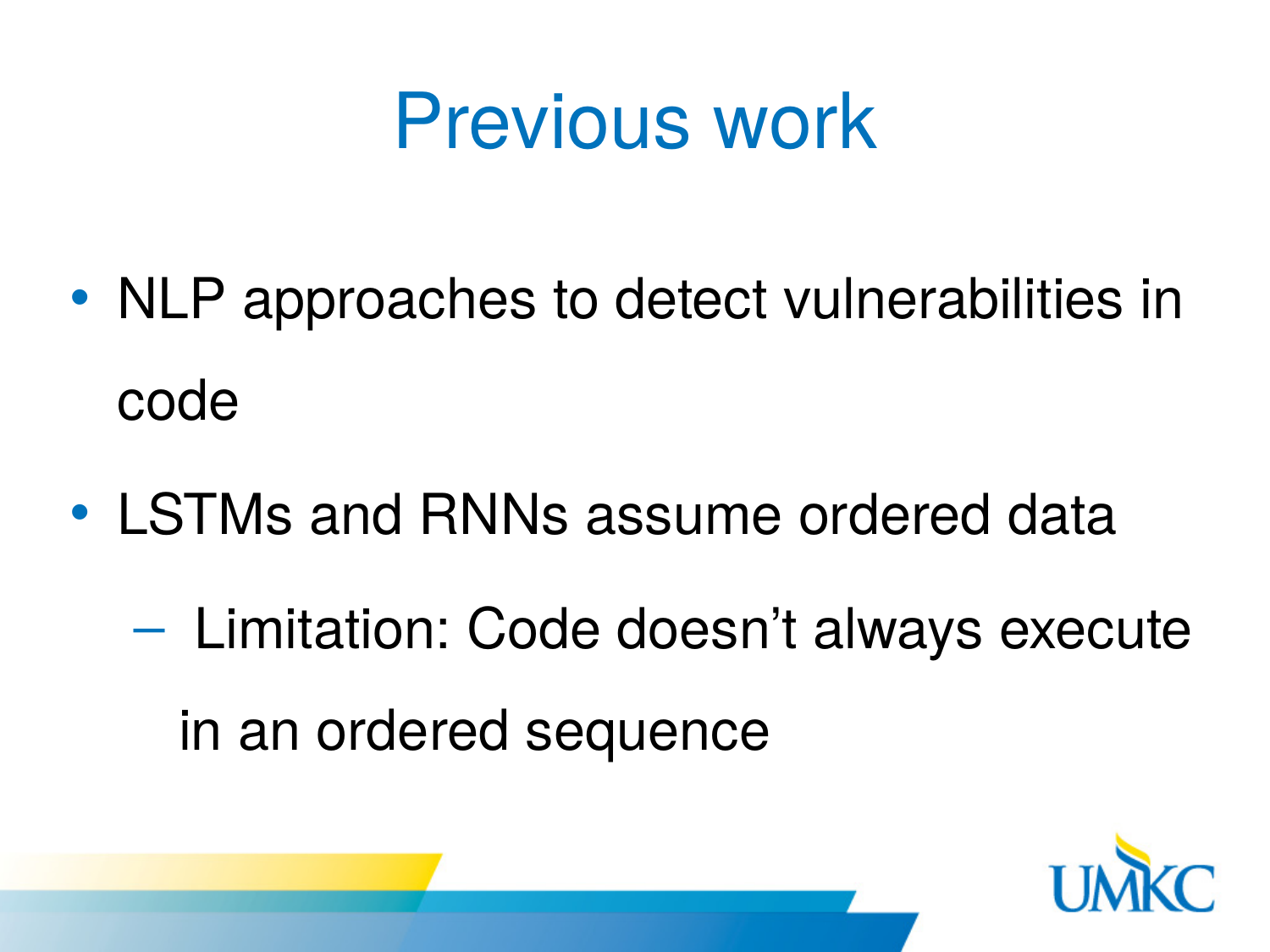

# Previous work
NLP approaches to detect vulnerabilities in code
LSTMs and RNNs assume ordered data
 Limitation: Code doesn’t always execute in an ordered sequence